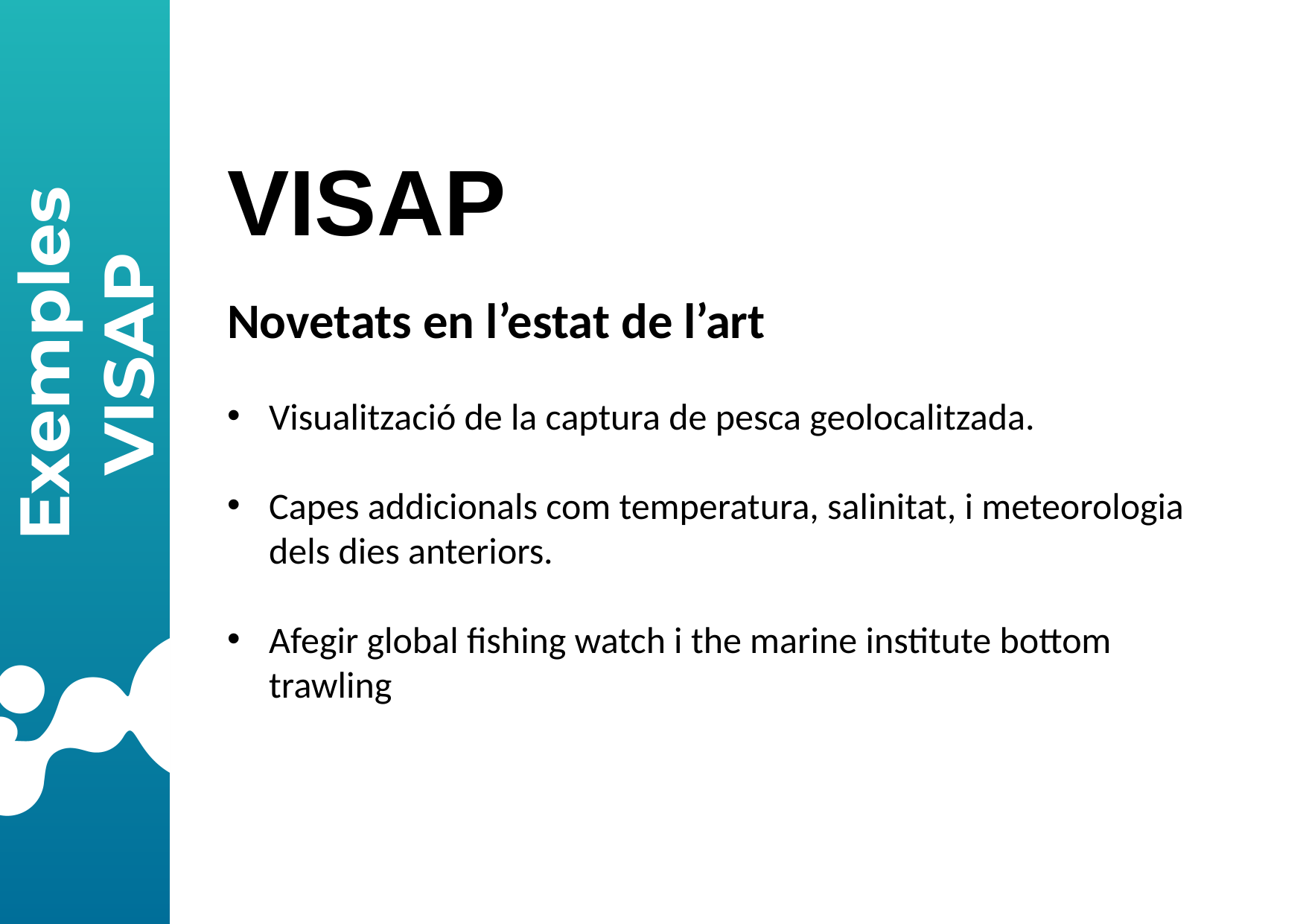

Exemples
VISAP
# VISAP

Novetats en l’estat de l’art

Visualització de la captura de pesca geolocalitzada.

Capes addicionals com temperatura, salinitat, i meteorologia dels dies anteriors.

Afegir global fishing watch i the marine institute bottom trawling